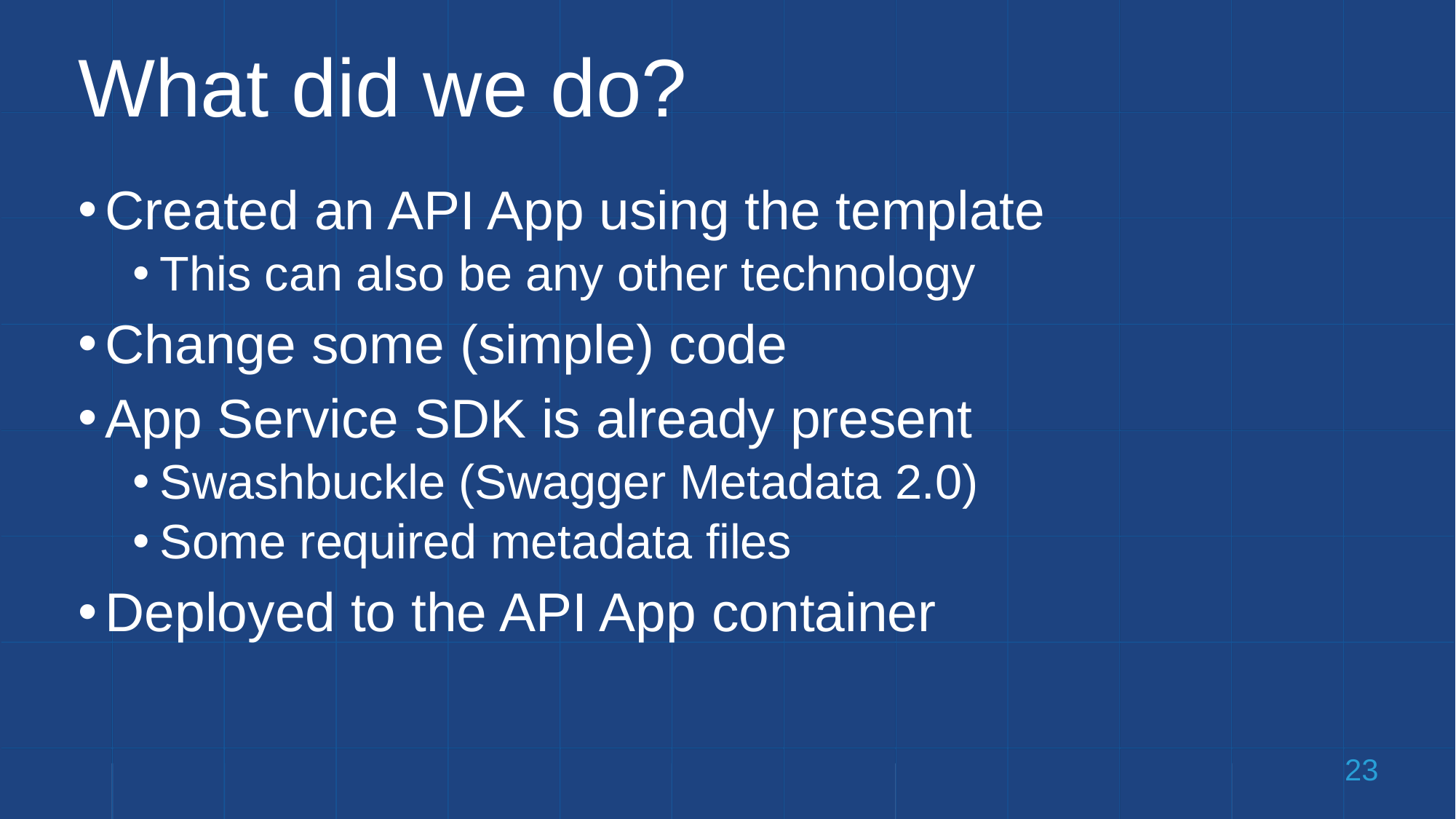

# What did we do?
Created an API App using the template
This can also be any other technology
Change some (simple) code
App Service SDK is already present
Swashbuckle (Swagger Metadata 2.0)
Some required metadata files
Deployed to the API App container
23